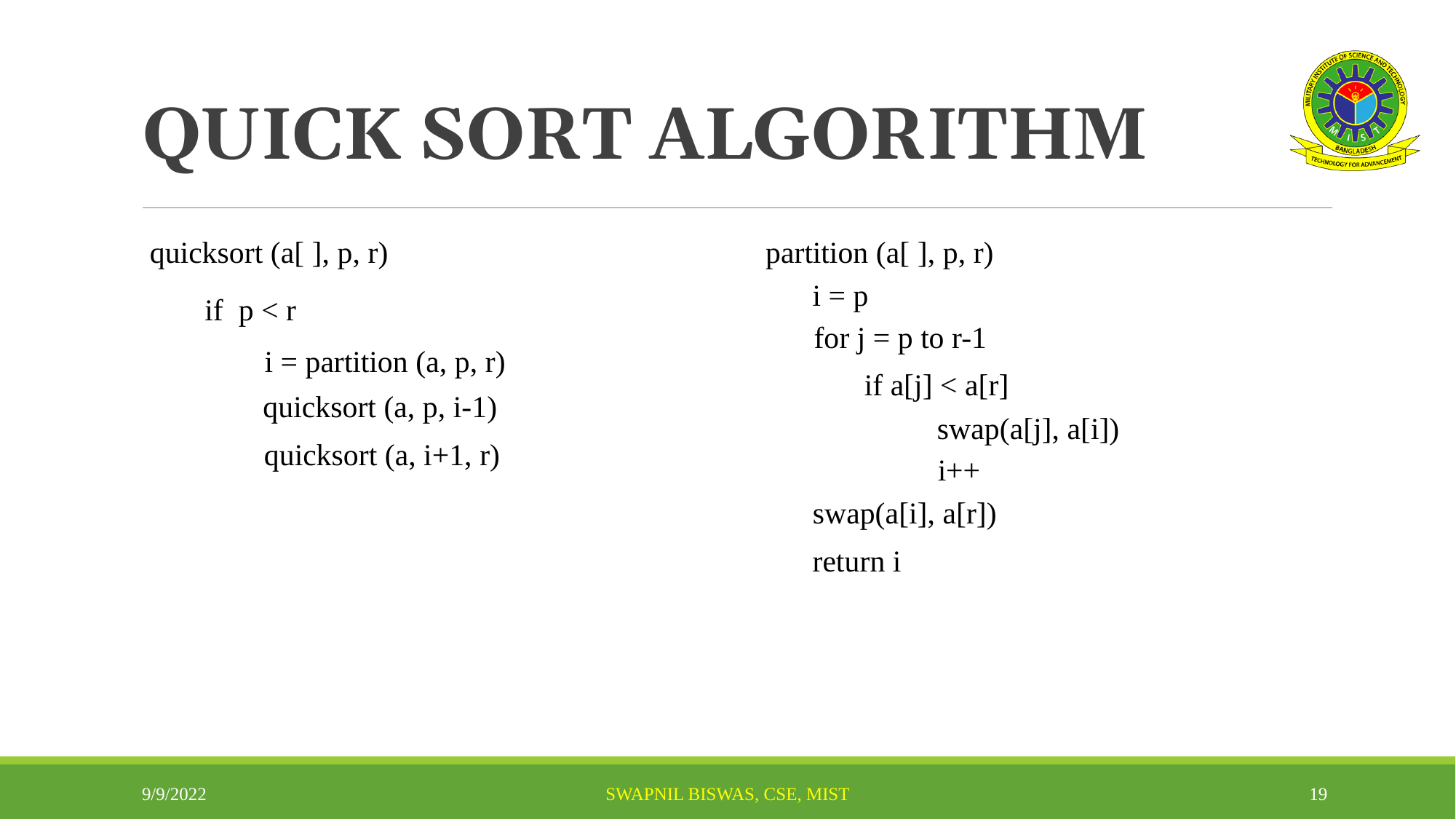

# QUICK SORT ALGORITHM
quicksort (a[ ], p, r)
partition (a[ ], p, r)
i = p
if  p < r
for j = p to r-1
i = partition (a, p, r)
if a[j] < a[r]
quicksort (a, p, i-1)
swap(a[j], a[i])
quicksort (a, i+1, r)
i++
swap(a[i], a[r])
return i
9/9/2022
SWAPNIL BISWAS, CSE, MIST
19